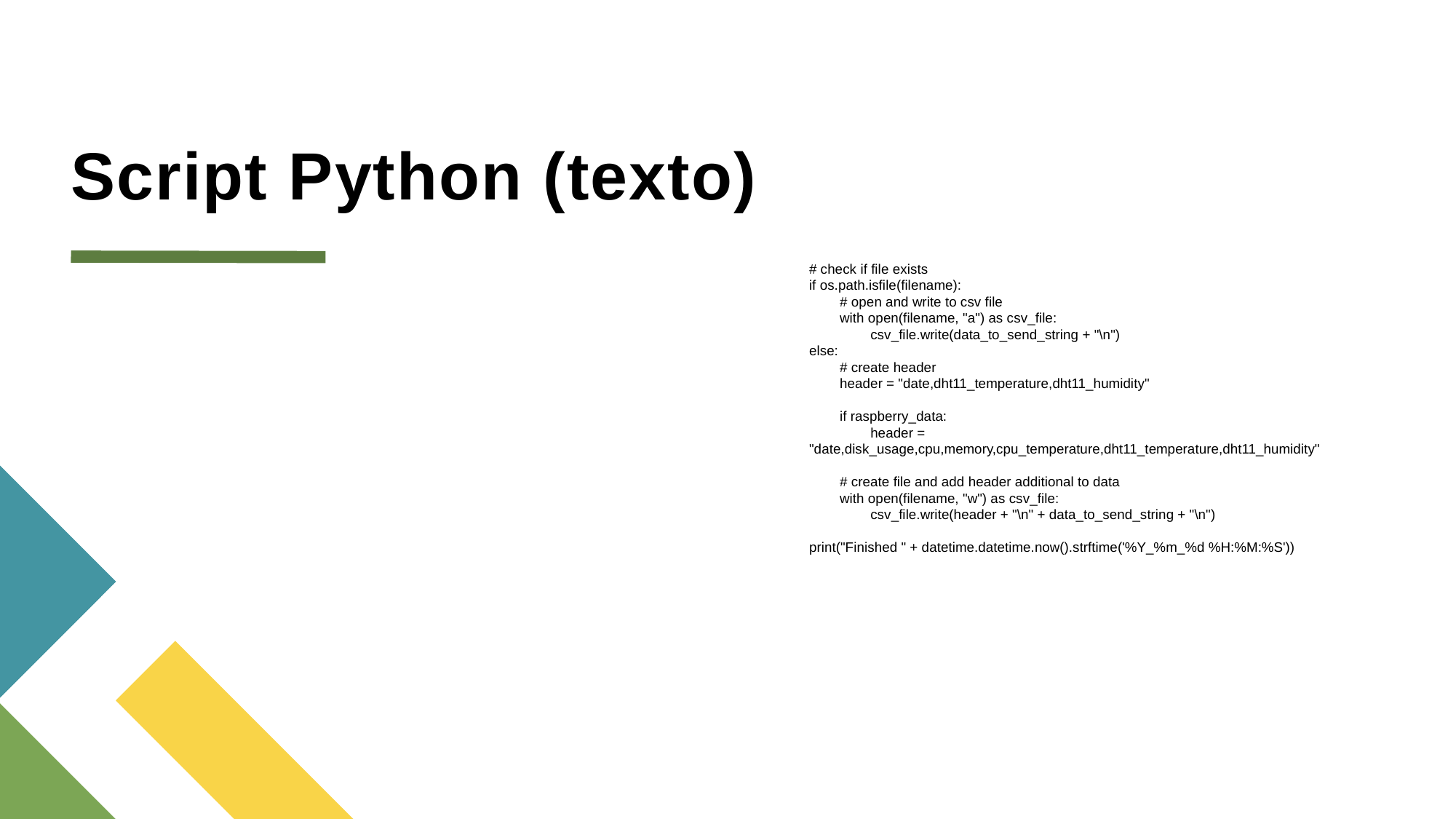

# Script Python (texto)
# check if file exists
if os.path.isfile(filename):
        # open and write to csv file
        with open(filename, "a") as csv_file:
                csv_file.write(data_to_send_string + "\n")
else:
        # create header
        header = "date,dht11_temperature,dht11_humidity"

        if raspberry_data:
                header = "date,disk_usage,cpu,memory,cpu_temperature,dht11_temperature,dht11_humidity"

        # create file and add header additional to data
        with open(filename, "w") as csv_file:
                csv_file.write(header + "\n" + data_to_send_string + "\n")

print("Finished " + datetime.datetime.now().strftime('%Y_%m_%d %H:%M:%S'))